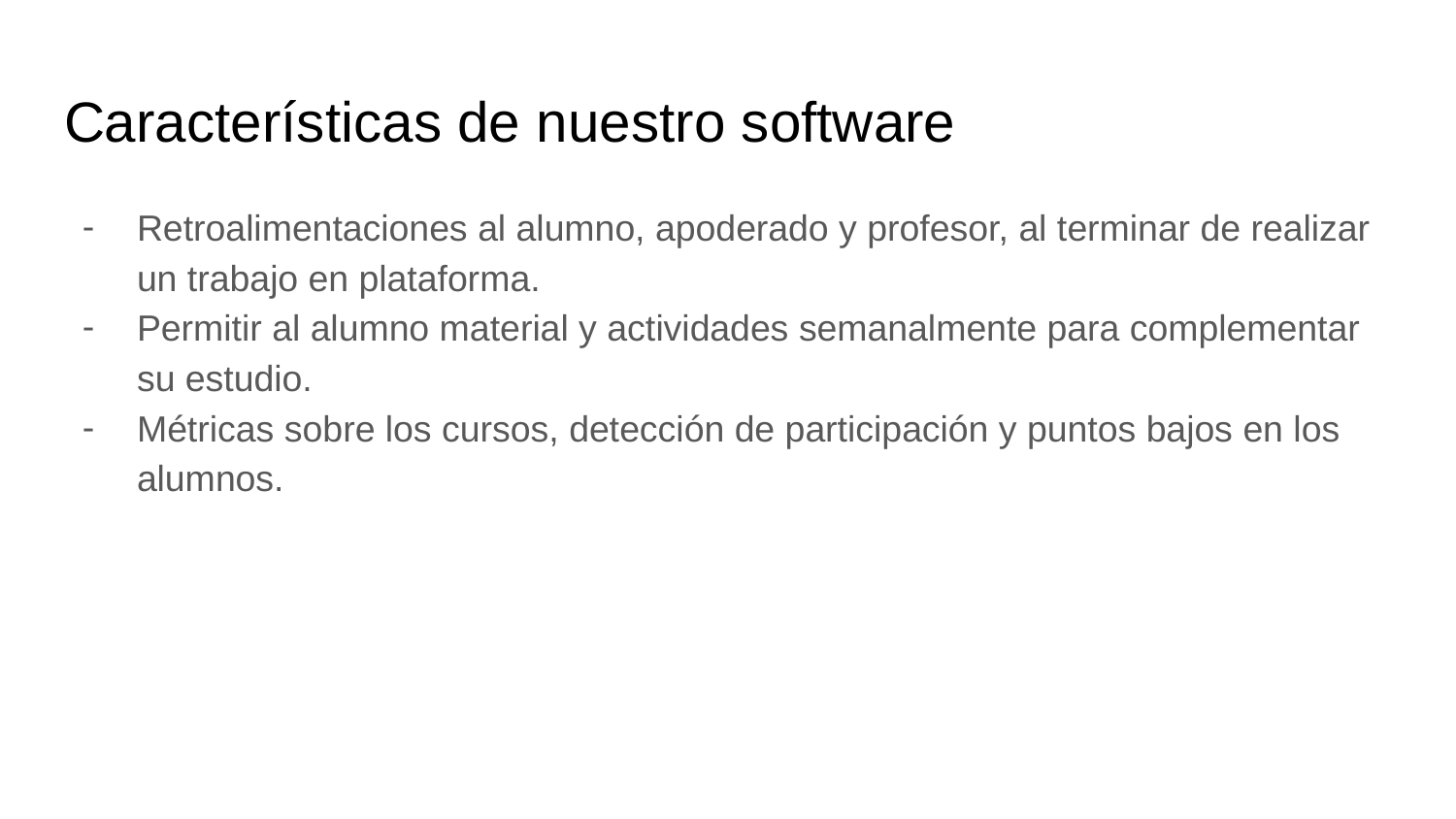

# Características de nuestro software
Retroalimentaciones al alumno, apoderado y profesor, al terminar de realizar un trabajo en plataforma.
Permitir al alumno material y actividades semanalmente para complementar su estudio.
Métricas sobre los cursos, detección de participación y puntos bajos en los alumnos.